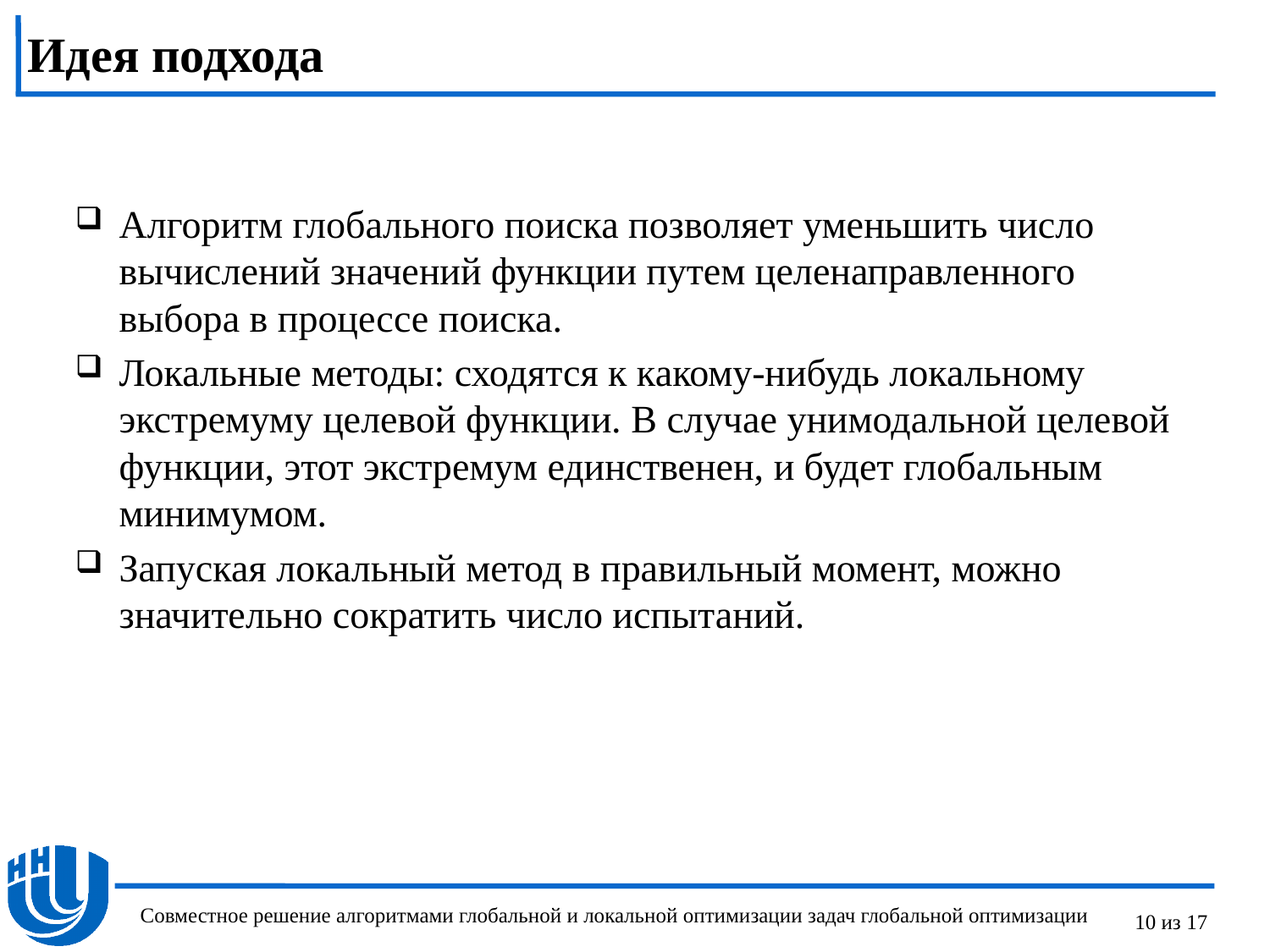

# Идея подхода
Алгоритм глобального поиска позволяет уменьшить число вычислений значений функции путем целенаправленного выбора в процессе поиска.
Локальные методы: сходятся к какому-нибудь локальному экстремуму целевой функции. В случае унимодальной целевой функции, этот экстремум единственен, и будет глобальным  минимумом.
Запуская локальный метод в правильный момент, можно значительно сократить число испытаний.